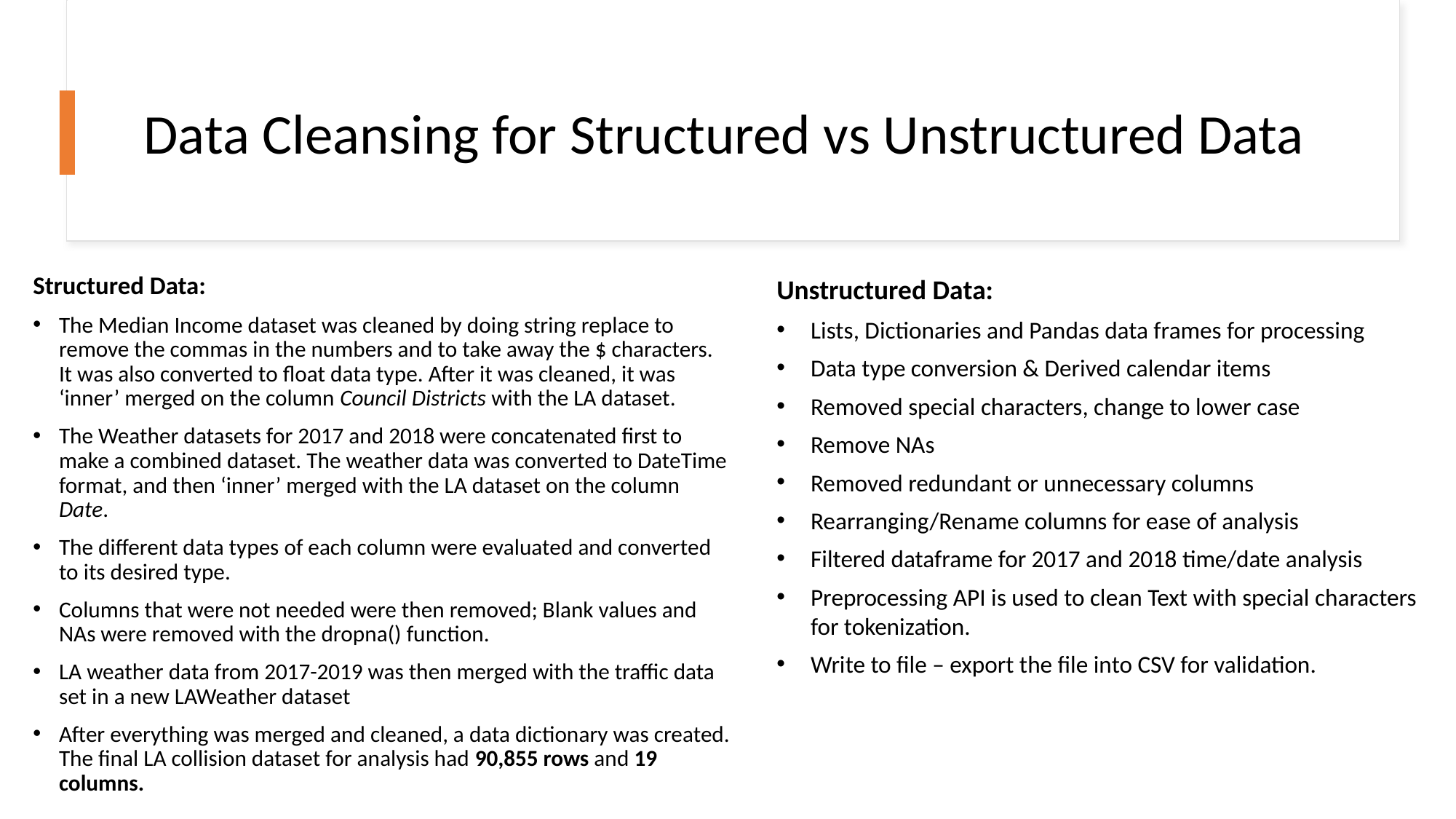

# Data Cleansing for Structured vs Unstructured Data

Structured Data:
The Median Income dataset was cleaned by doing string replace to remove the commas in the numbers and to take away the $ characters. It was also converted to float data type. After it was cleaned, it was ‘inner’ merged on the column Council Districts with the LA dataset.
The Weather datasets for 2017 and 2018 were concatenated first to make a combined dataset. The weather data was converted to DateTime format, and then ‘inner’ merged with the LA dataset on the column Date.
The different data types of each column were evaluated and converted to its desired type.
Columns that were not needed were then removed; Blank values and NAs were removed with the dropna() function.
LA weather data from 2017-2019 was then merged with the traffic data set in a new LAWeather dataset
After everything was merged and cleaned, a data dictionary was created. The final LA collision dataset for analysis had 90,855 rows and 19 columns.

Unstructured Data:
Lists, Dictionaries and Pandas data frames for processing
Data type conversion & Derived calendar items
Removed special characters, change to lower case
Remove NAs
Removed redundant or unnecessary columns
Rearranging/Rename columns for ease of analysis
Filtered dataframe for 2017 and 2018 time/date analysis
Preprocessing API is used to clean Text with special characters for tokenization.
Write to file – export the file into CSV for validation.